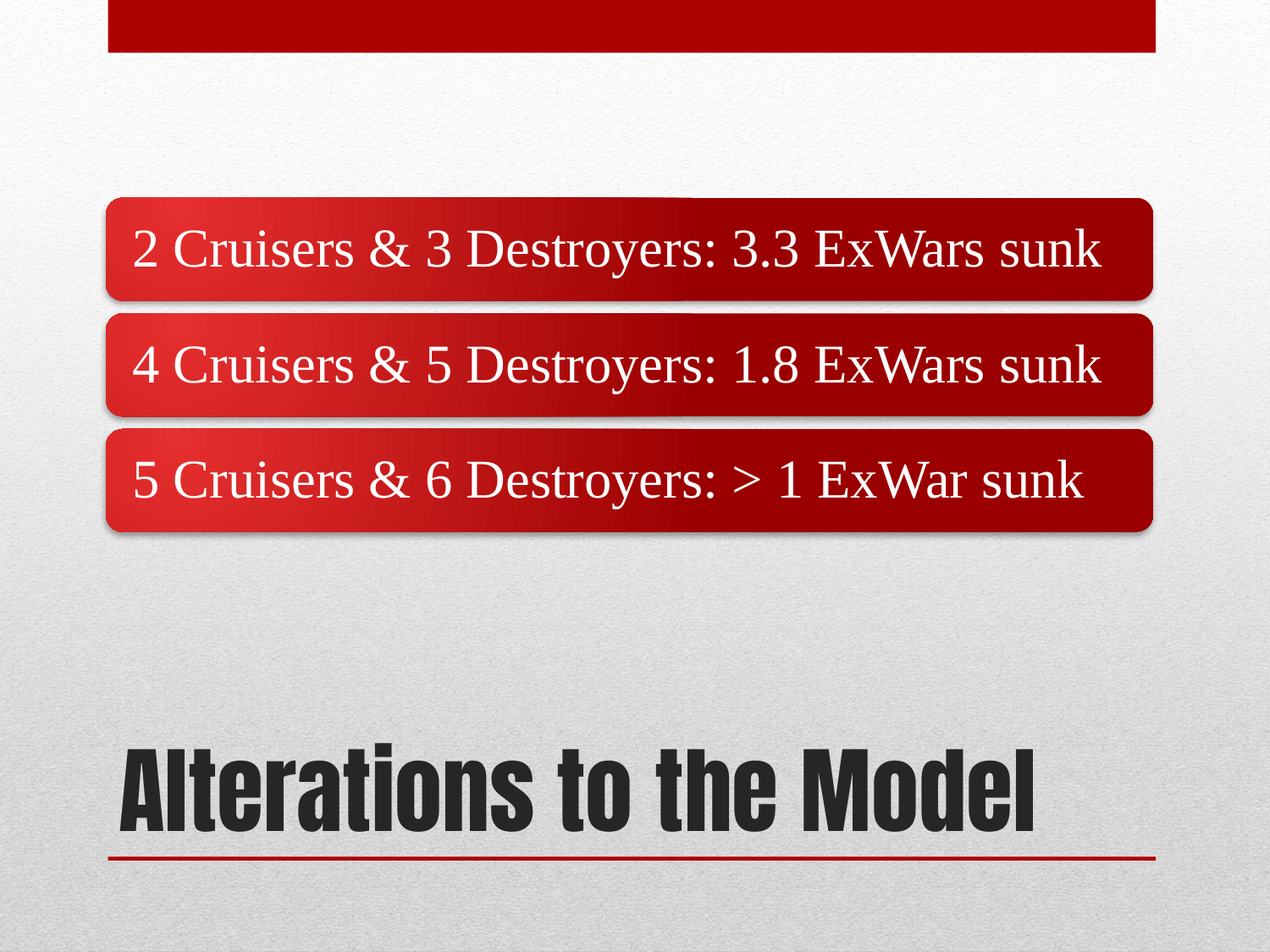

2 Cruisers & 3 Destroyers: 3.3 ExWars sunk
4 Cruisers & 5 Destroyers: 1.8 ExWars sunk
5 Cruisers & 6 Destroyers: > 1 ExWar sunk
# Alterations to the Model